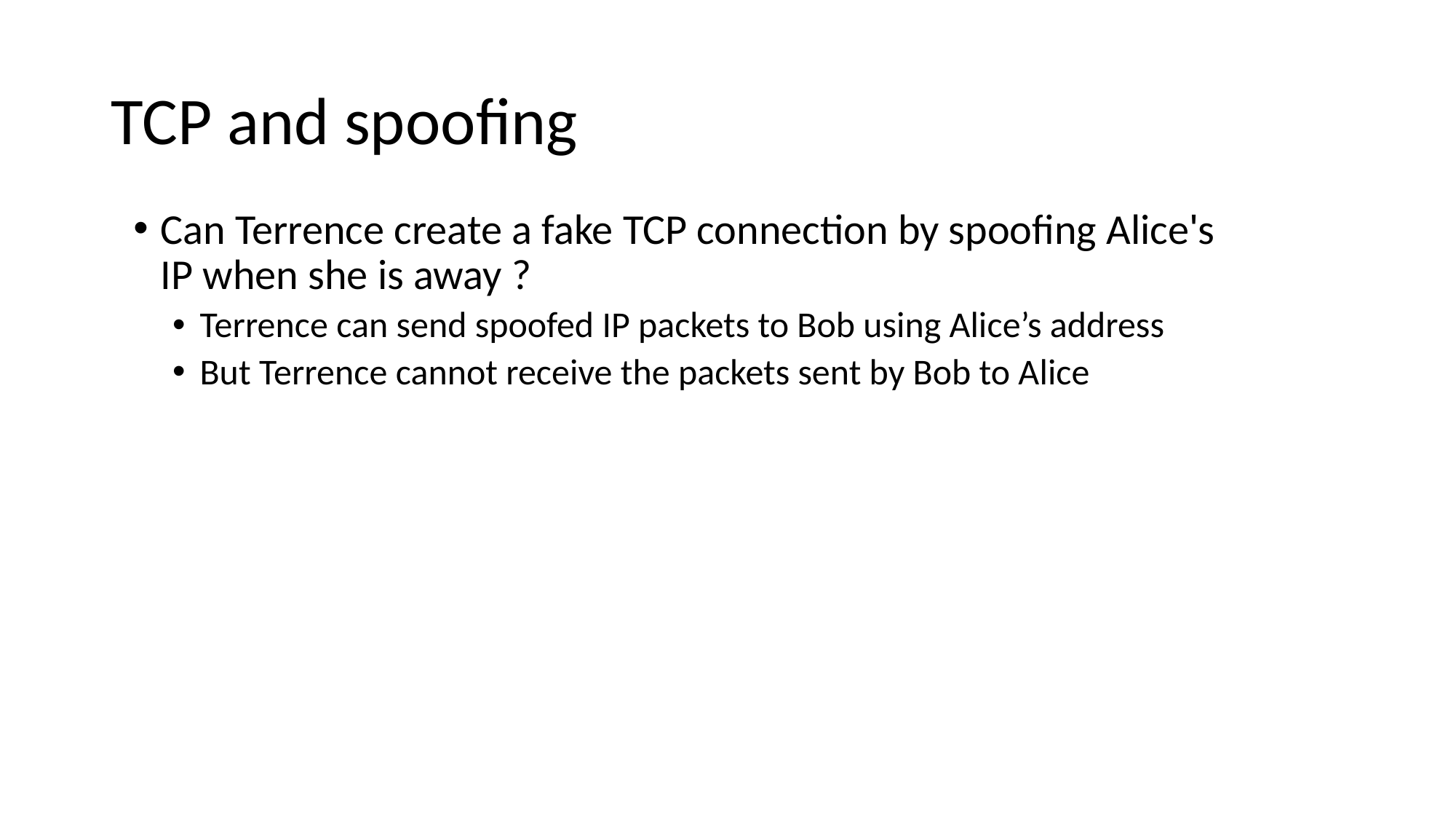

# TCP and spoofing
Can Terrence create a fake TCP connection by spoofing Alice's IP when she is away ?
Terrence can send spoofed IP packets to Bob using Alice’s address
But Terrence cannot receive the packets sent by Bob to Alice